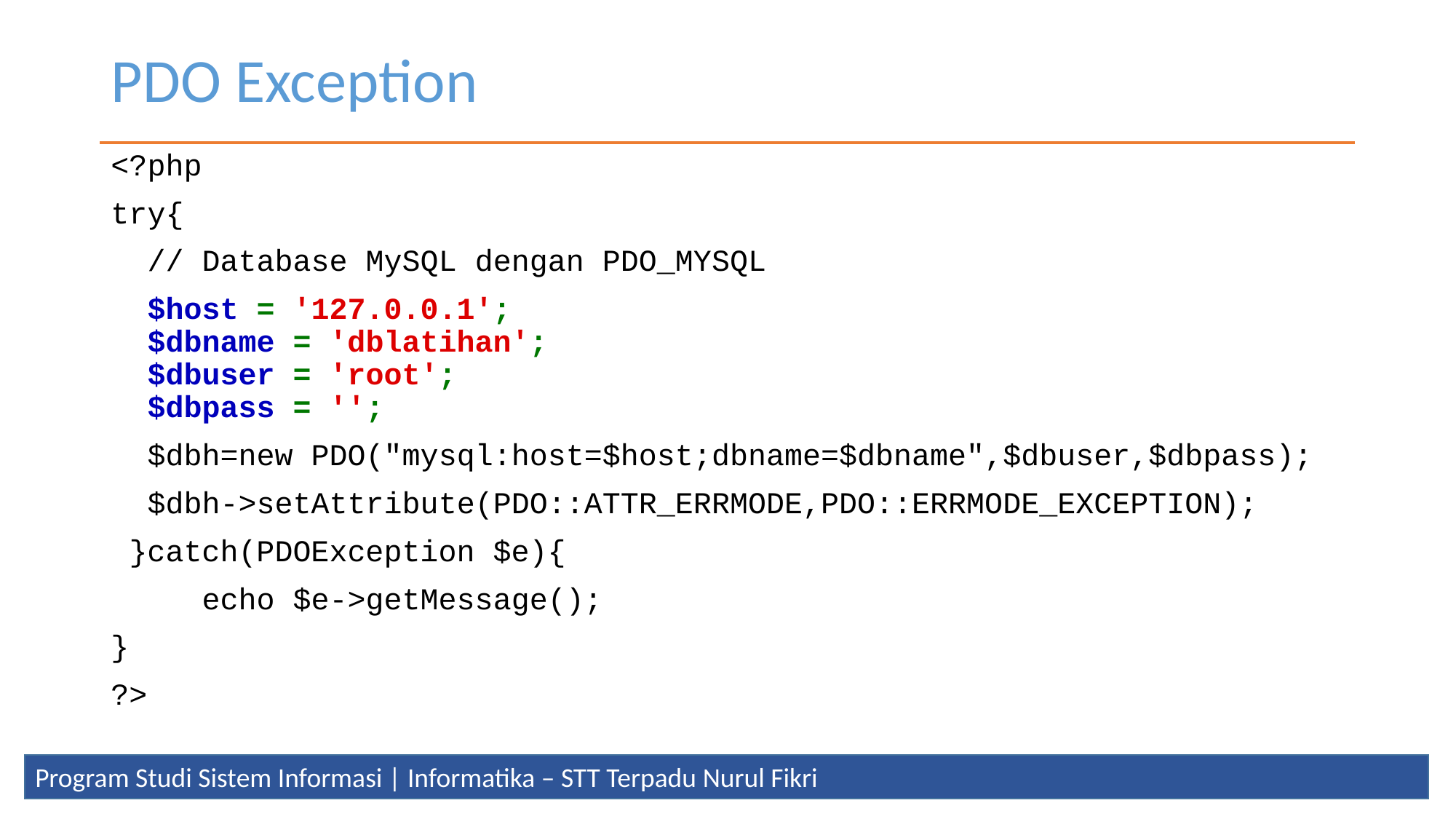

# PDO Exception
<?php
try{
  // Database MySQL dengan PDO_MYSQL
  $host = '127.0.0.1';
  $dbname = 'dblatihan';
  $dbuser = 'root';
  $dbpass = '';
  $dbh=new PDO("mysql:host=$host;dbname=$dbname",$dbuser,$dbpass);
  $dbh->setAttribute(PDO::ATTR_ERRMODE,PDO::ERRMODE_EXCEPTION);
 }catch(PDOException $e){
     echo $e->getMessage();
}
?>